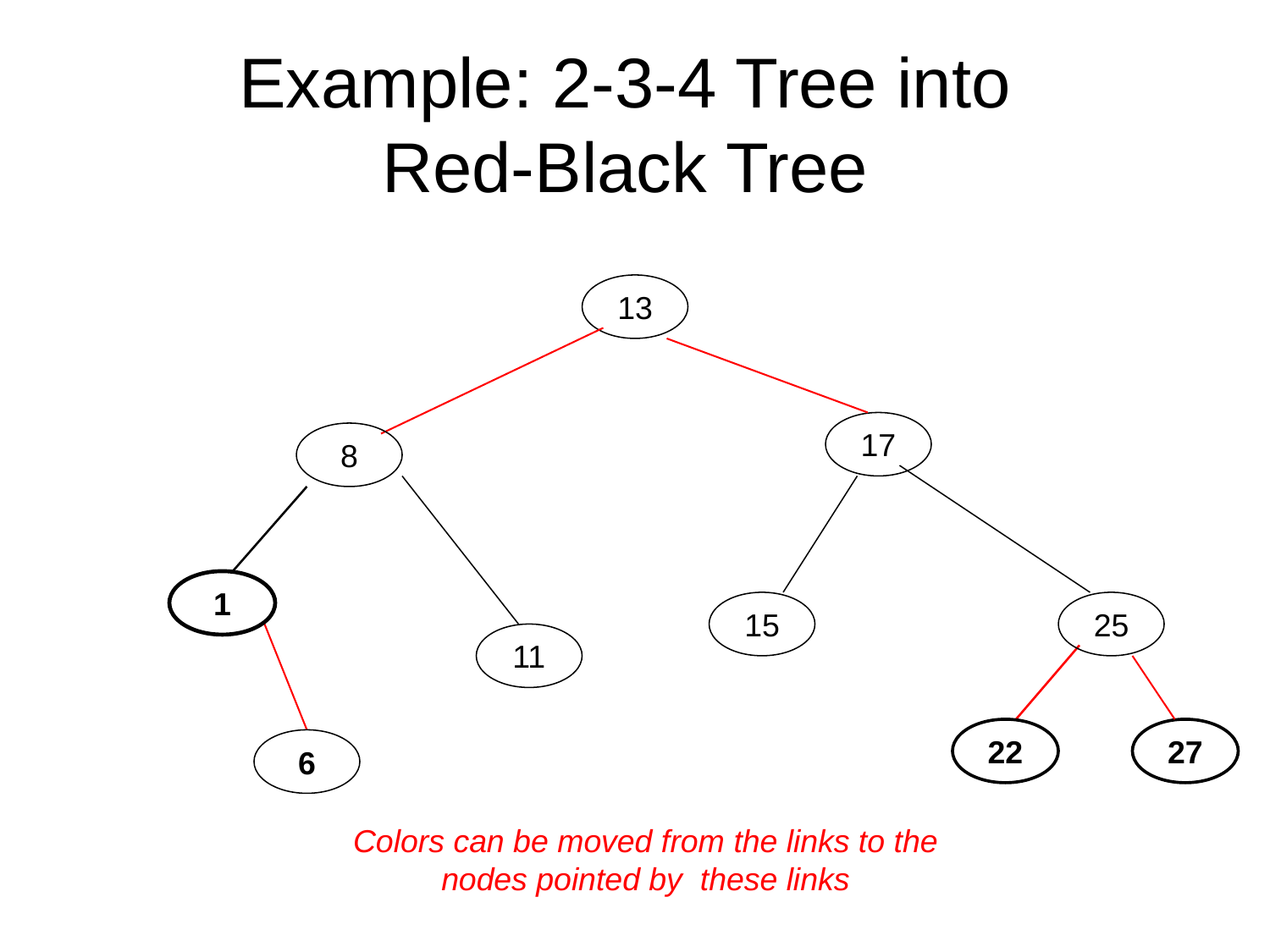

# Example: 2-3-4 Tree into Red-Black Tree
13

17
8

1
15
25

11

22
27
6
Colors can be moved from the links to the nodes pointed by  these links